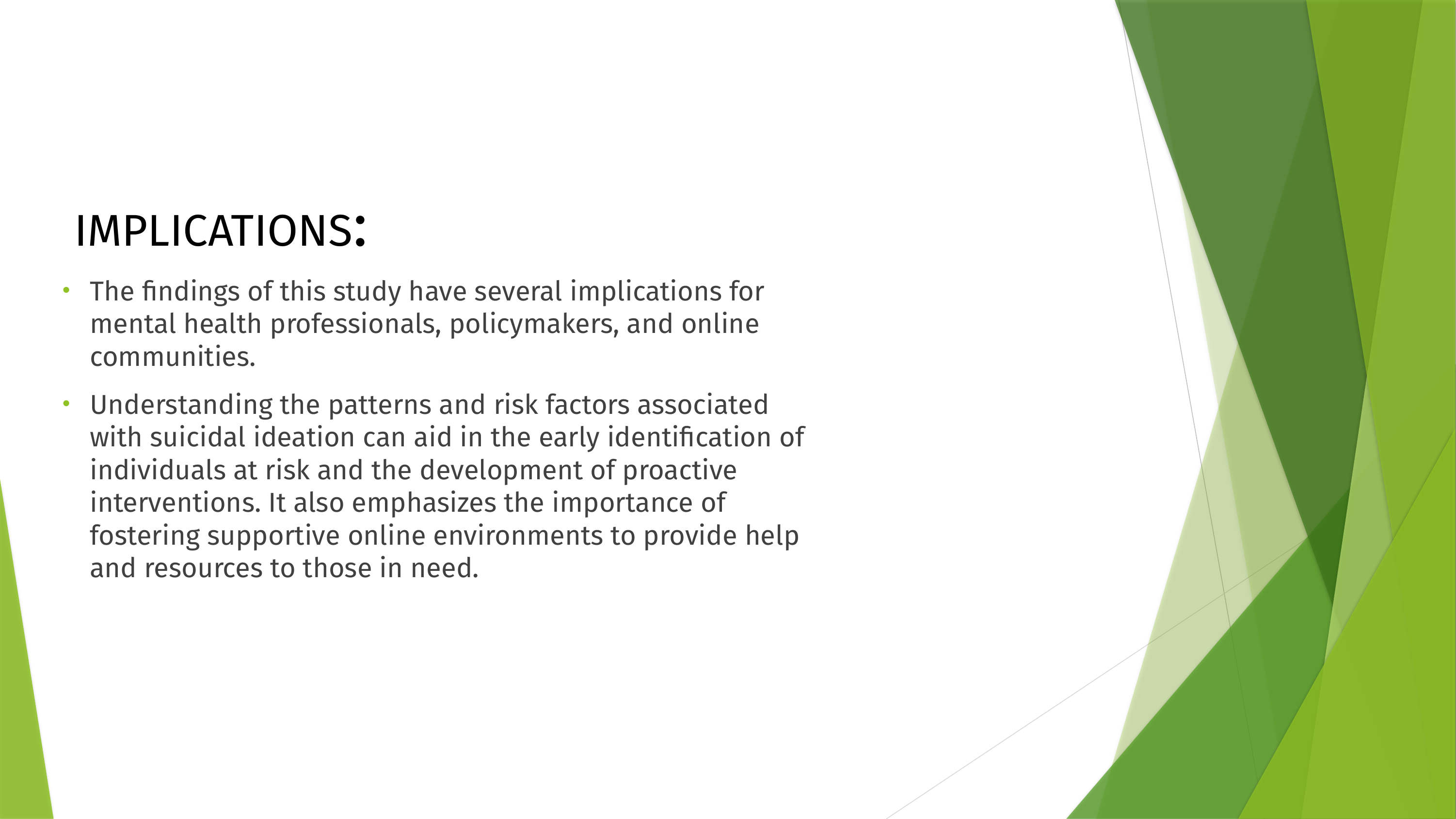

IMPLICATIONS:
The ﬁndings of this study have several implications for mental health professionals, policymakers, and online communities.
Understanding the patterns and risk factors associated with suicidal ideation can aid in the early identiﬁcation of individuals at risk and the development of proactive interventions. It also emphasizes the importance of fostering supportive online environments to provide help and resources to those in need.